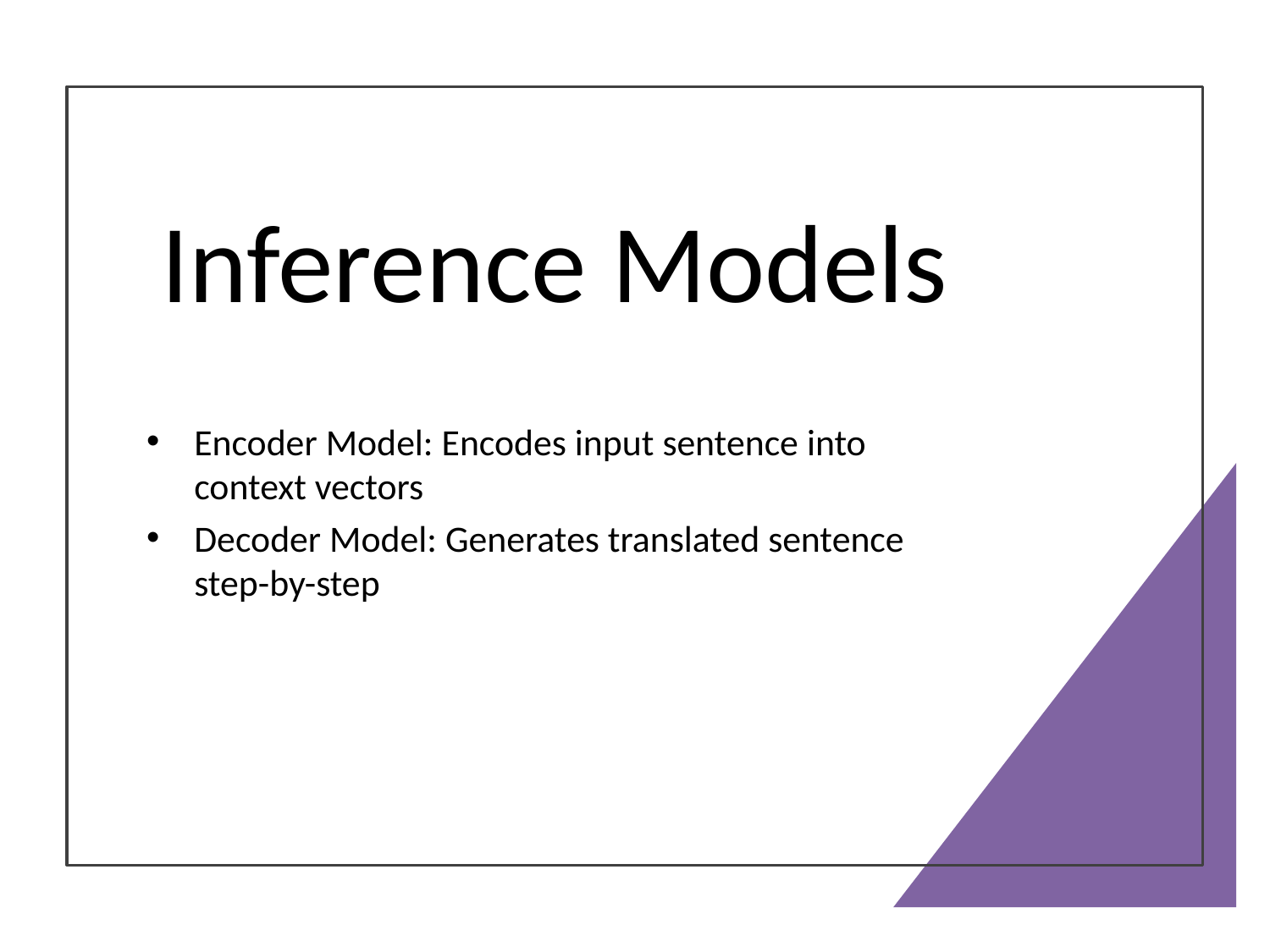

# Inference Models
Encoder Model: Encodes input sentence into context vectors
Decoder Model: Generates translated sentence step-by-step